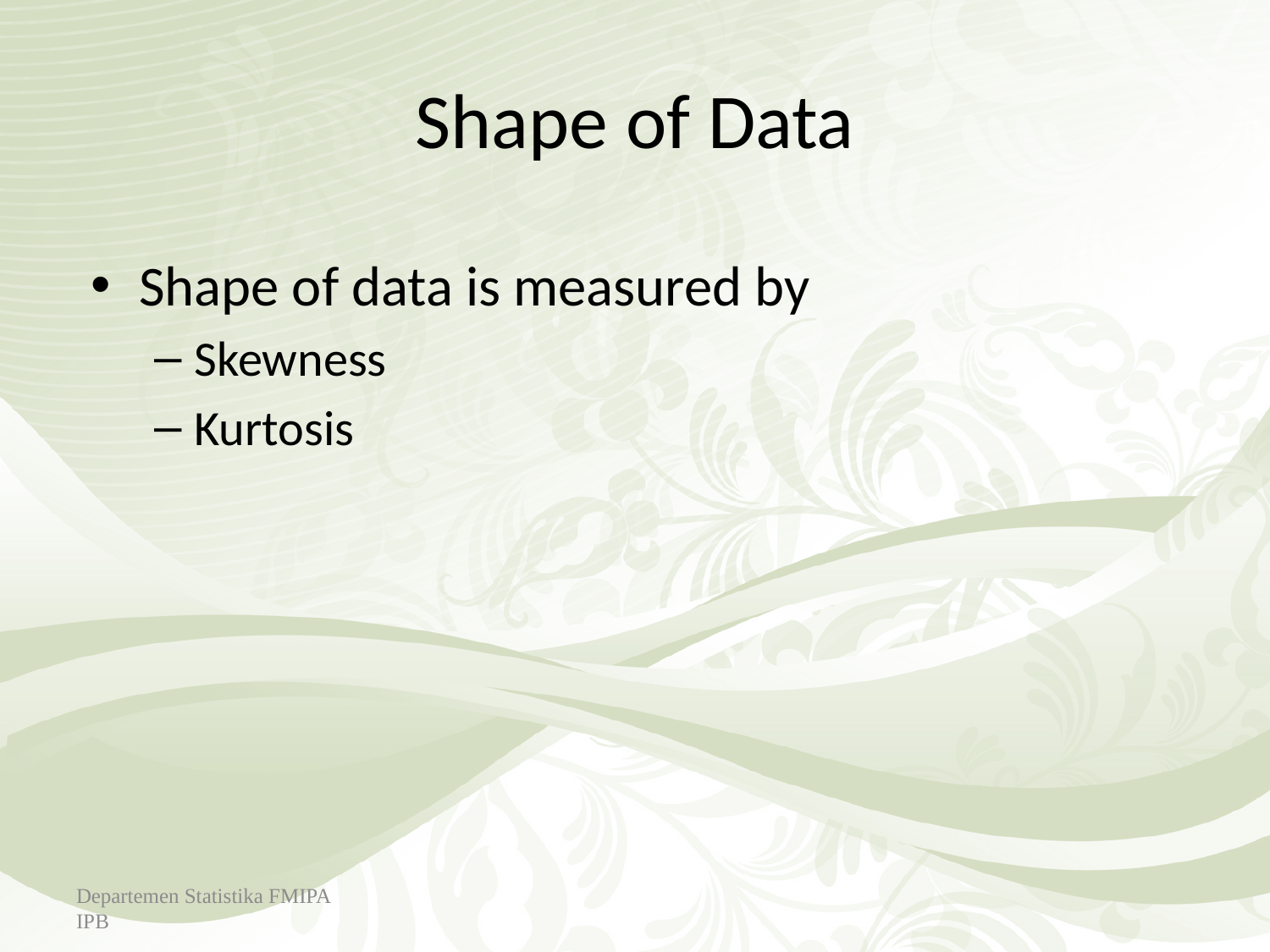

Departemen Statistika FMIPA IPB
88
# Shape of Data
Shape of data is measured by
Skewness
Kurtosis